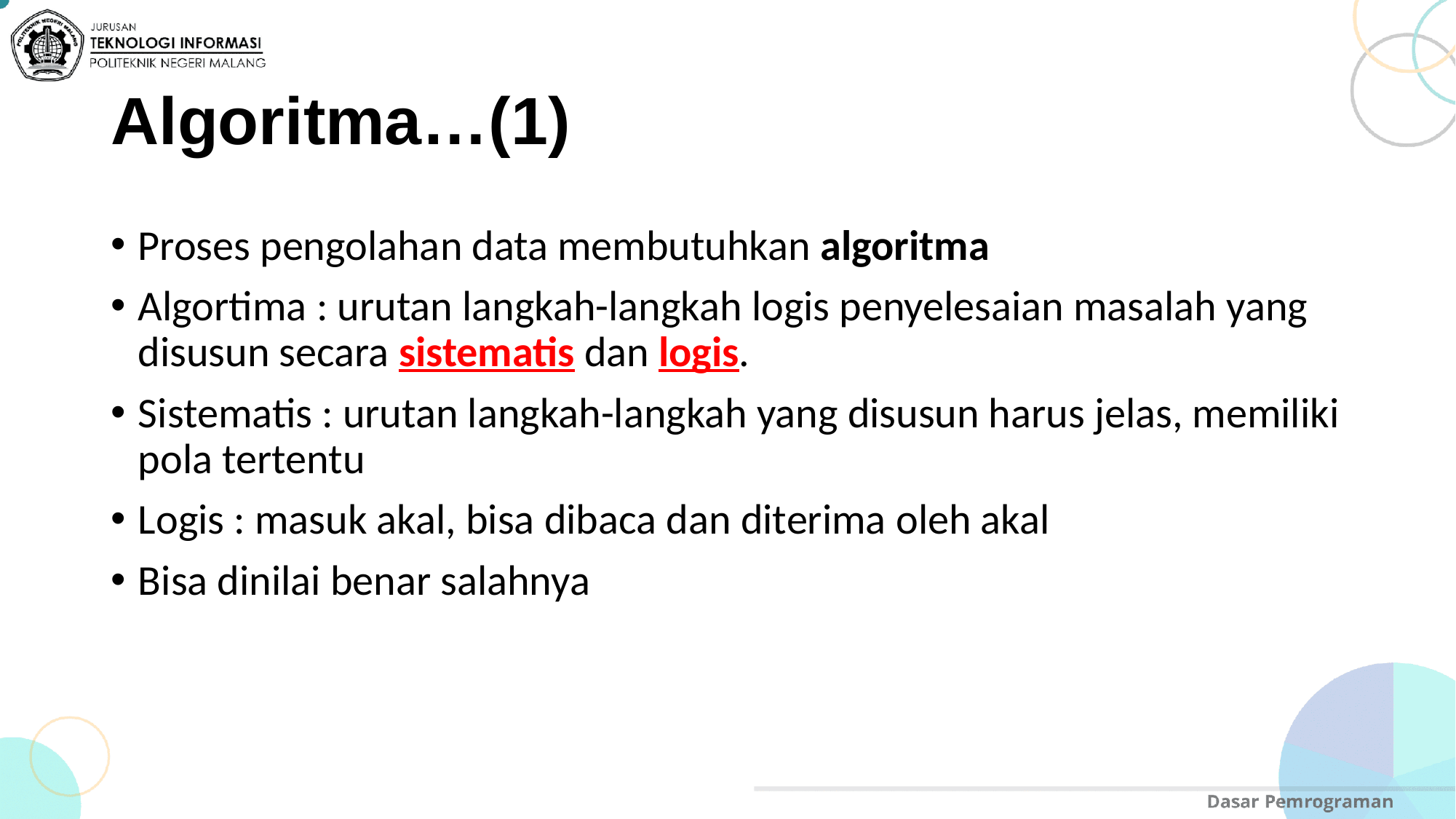

# Algoritma…(1)
Proses pengolahan data membutuhkan algoritma
Algortima : urutan langkah-langkah logis penyelesaian masalah yang disusun secara sistematis dan logis.
Sistematis : urutan langkah-langkah yang disusun harus jelas, memiliki pola tertentu
Logis : masuk akal, bisa dibaca dan diterima oleh akal
Bisa dinilai benar salahnya